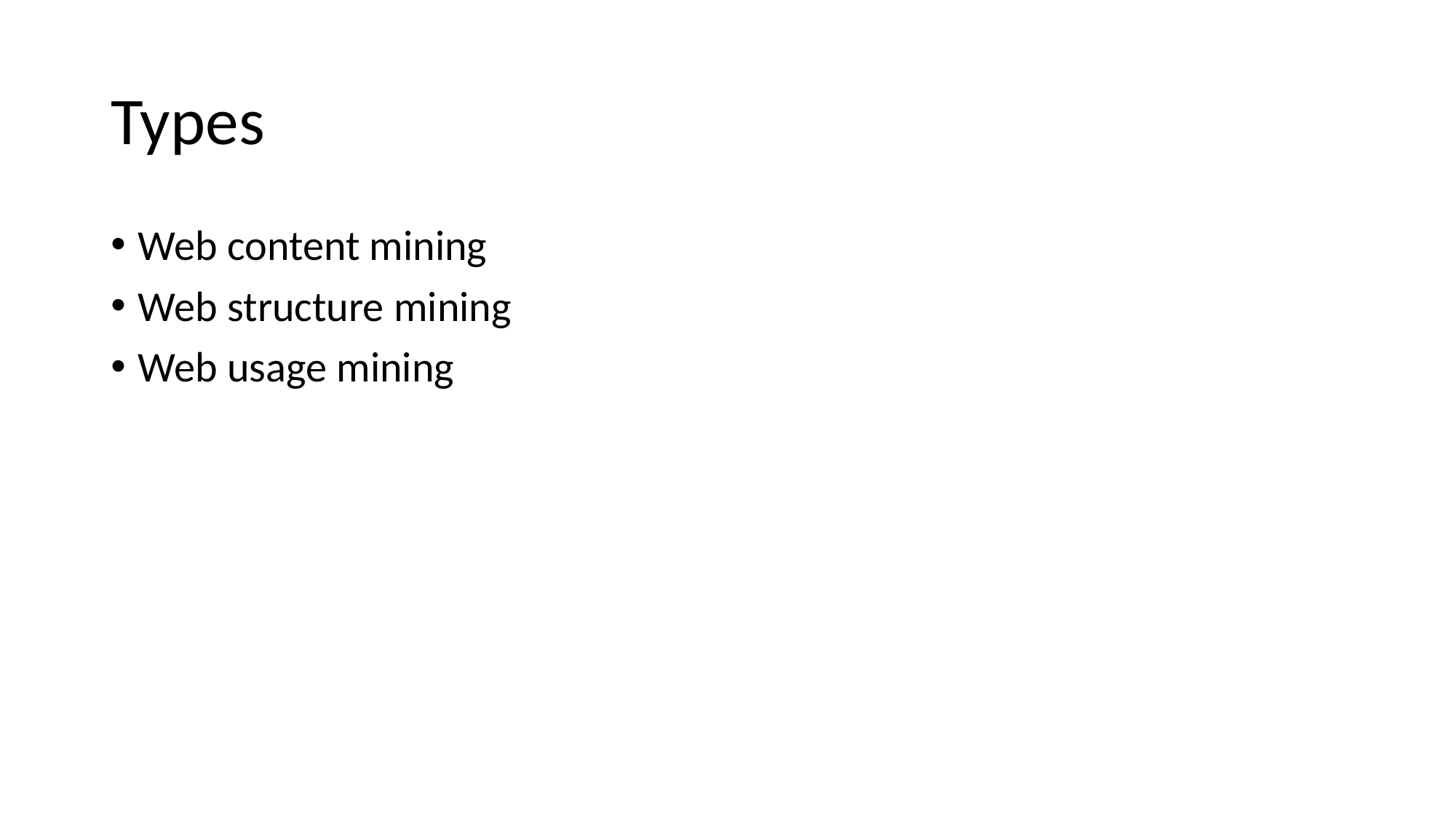

# Types
Web content mining
Web structure mining
Web usage mining